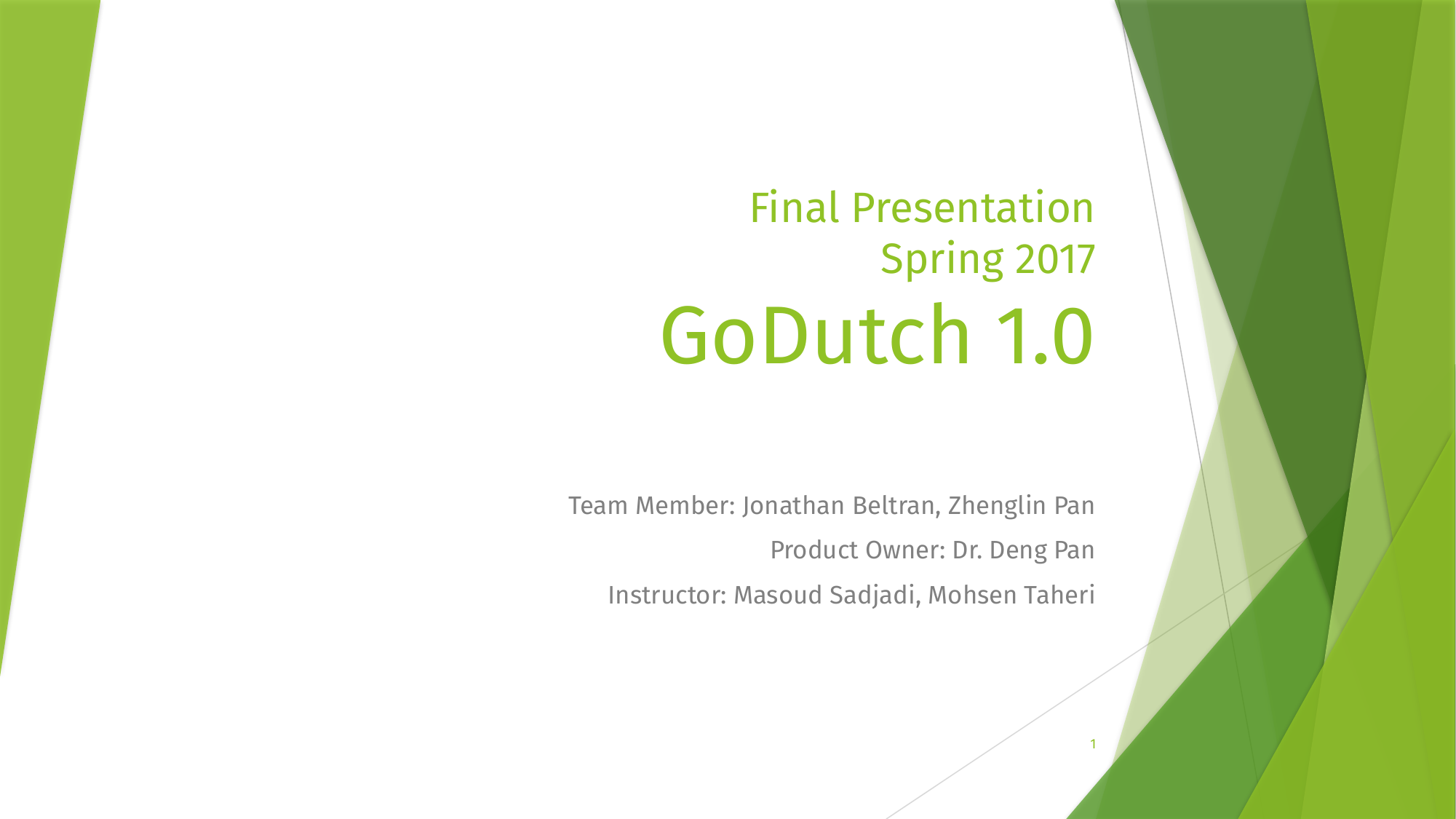

# Final Presentation Spring 2017 GoDutch 1.0
Team Member: Jonathan Beltran, Zhenglin Pan
Product Owner: Dr. Deng Pan
Instructor: Masoud Sadjadi, Mohsen Taheri
1